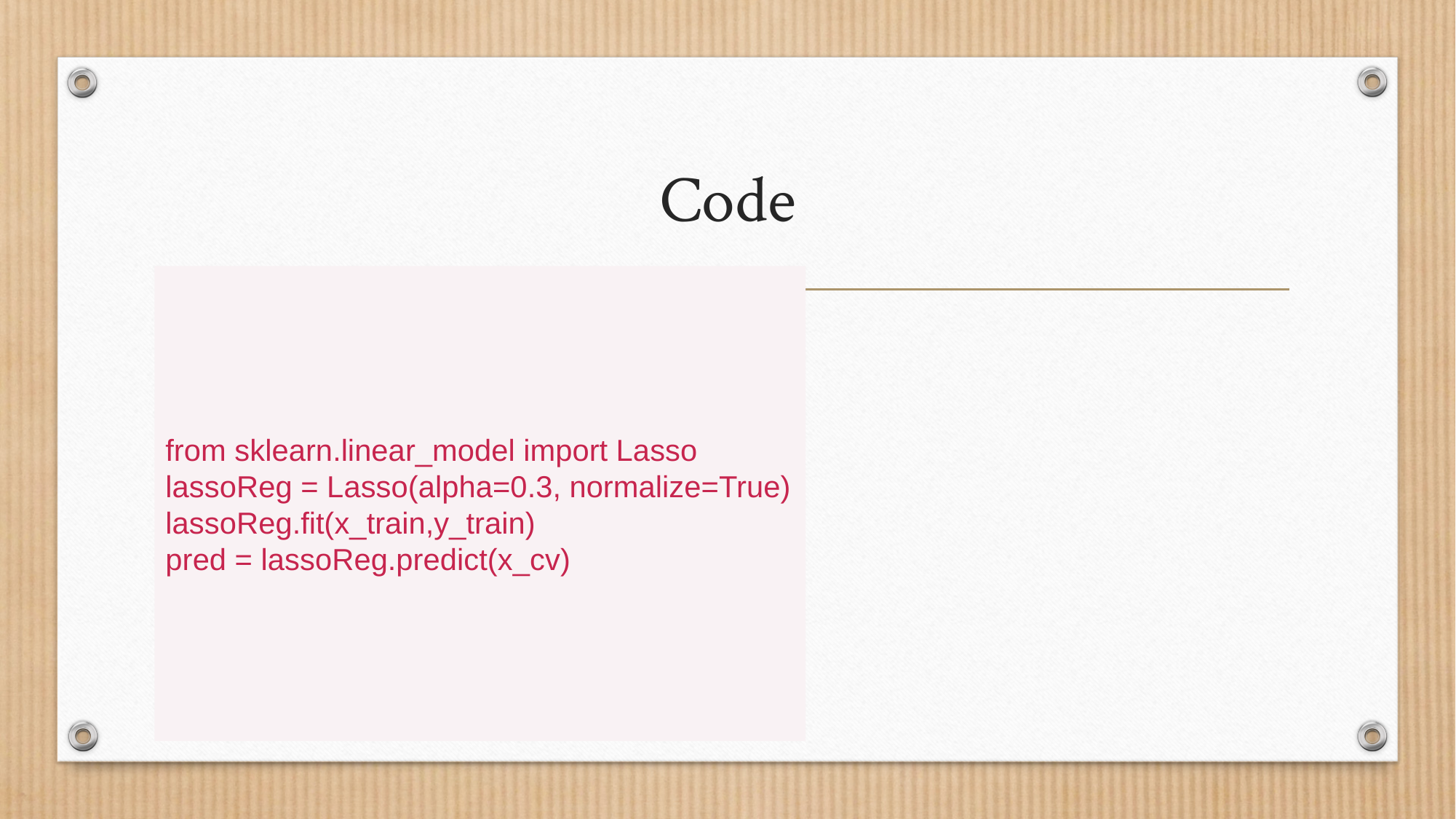

# Code
from sklearn.linear_model import Lasso
lassoReg = Lasso(alpha=0.3, normalize=True)
lassoReg.fit(x_train,y_train)
pred = lassoReg.predict(x_cv)